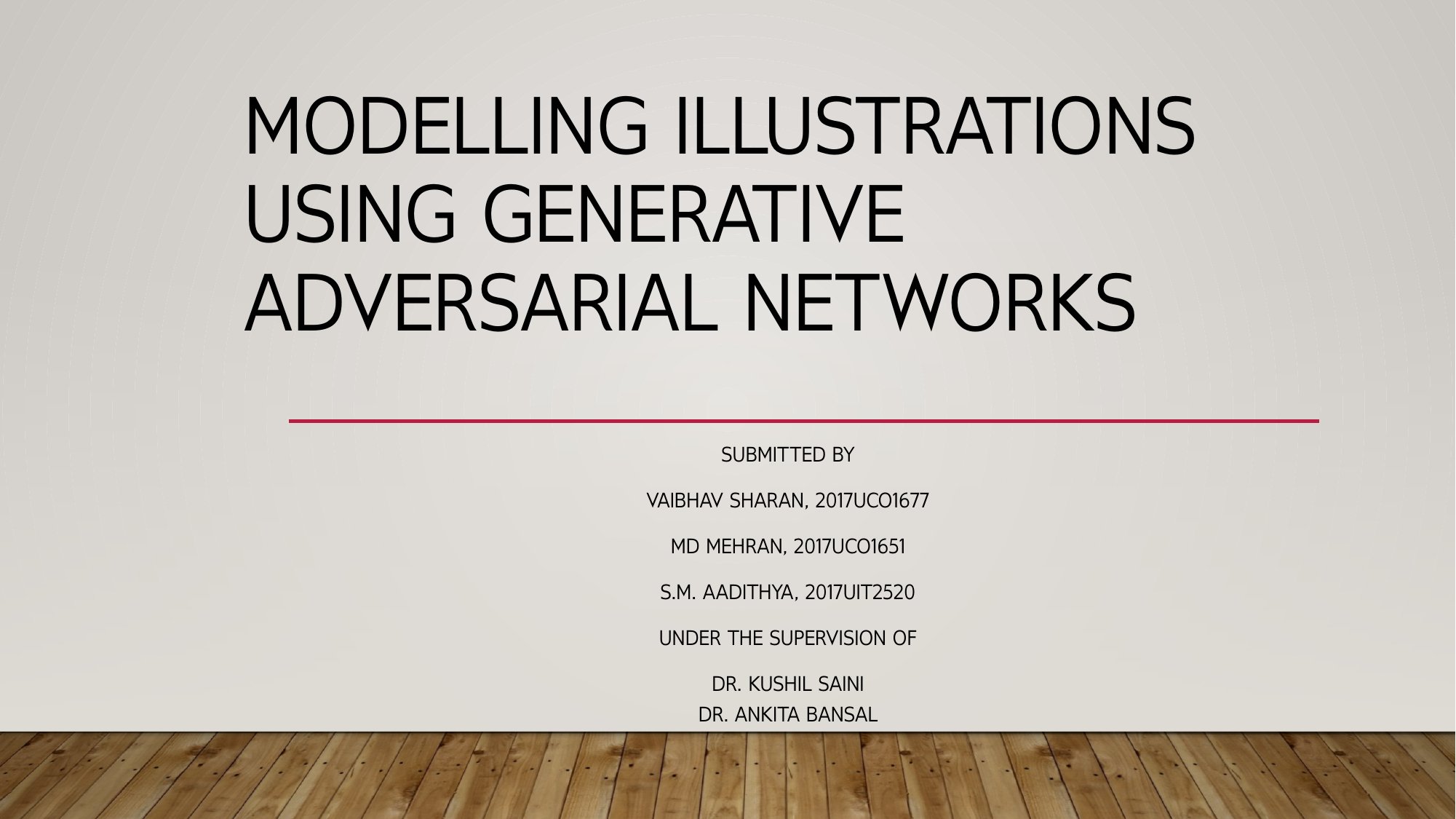

# MODELLING ILLUSTRATIONS USING GENERATIVE ADVERSARIAL NETWORKS
SUBMITTED BY
Vaibhav Sharan, 2017UCO1677
MD Mehran, 2017UCO1651
S.M. Aadithya, 2017UIT2520
Under the supervision of
Dr. KuSHIL Saini
Dr. Ankita Bansal